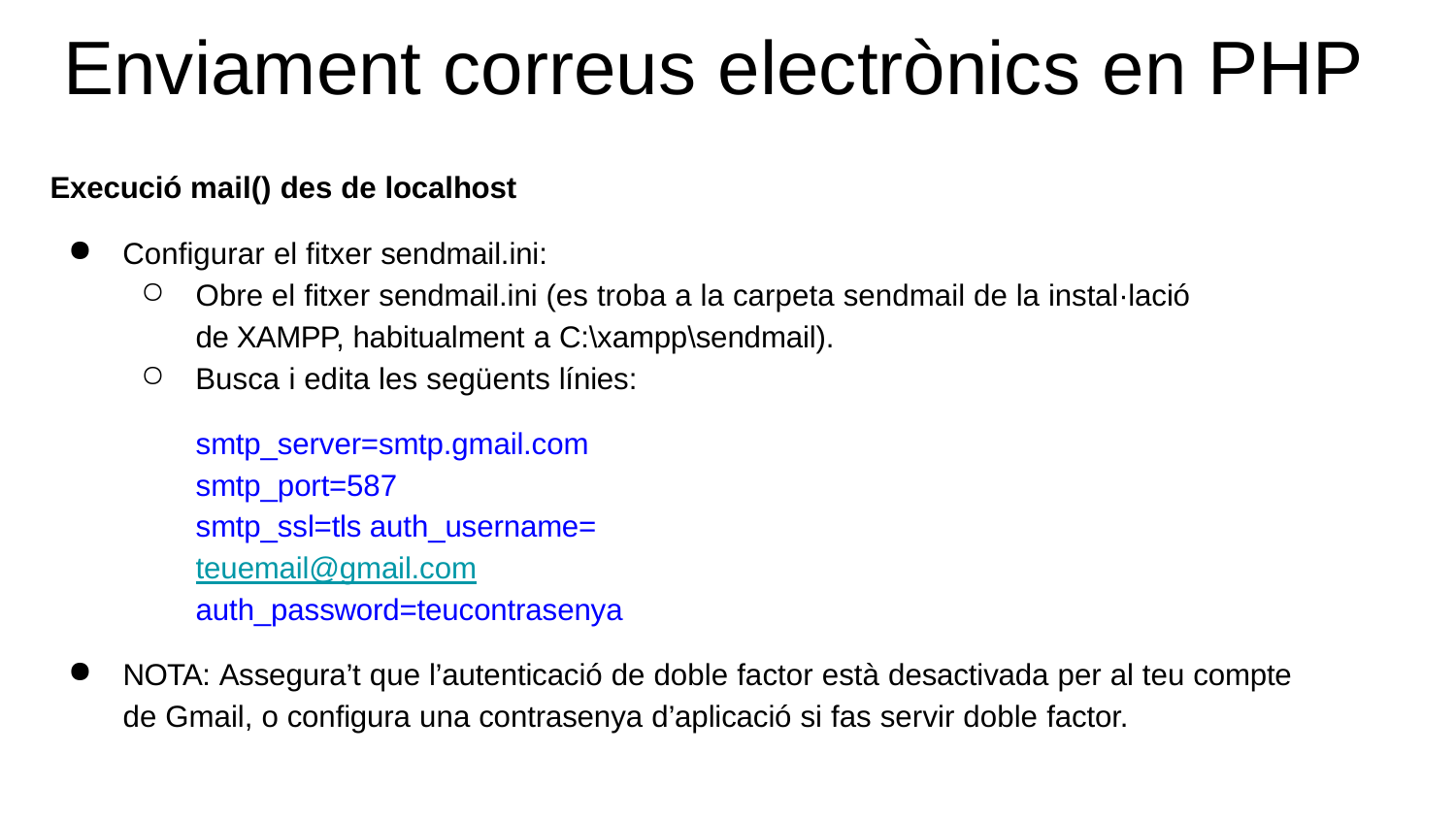

# Enviament correus electrònics en PHP
Execució mail() des de localhost
Configurar el fitxer sendmail.ini:
Obre el fitxer sendmail.ini (es troba a la carpeta sendmail de la instal·lació de XAMPP, habitualment a C:\xampp\sendmail).
Busca i edita les següents línies:
smtp_server=smtp.gmail.com smtp_port=587
smtp_ssl=tls auth_username=teuemail@gmail.com auth_password=teucontrasenya
NOTA: Assegura’t que l’autenticació de doble factor està desactivada per al teu compte de Gmail, o configura una contrasenya d’aplicació si fas servir doble factor.